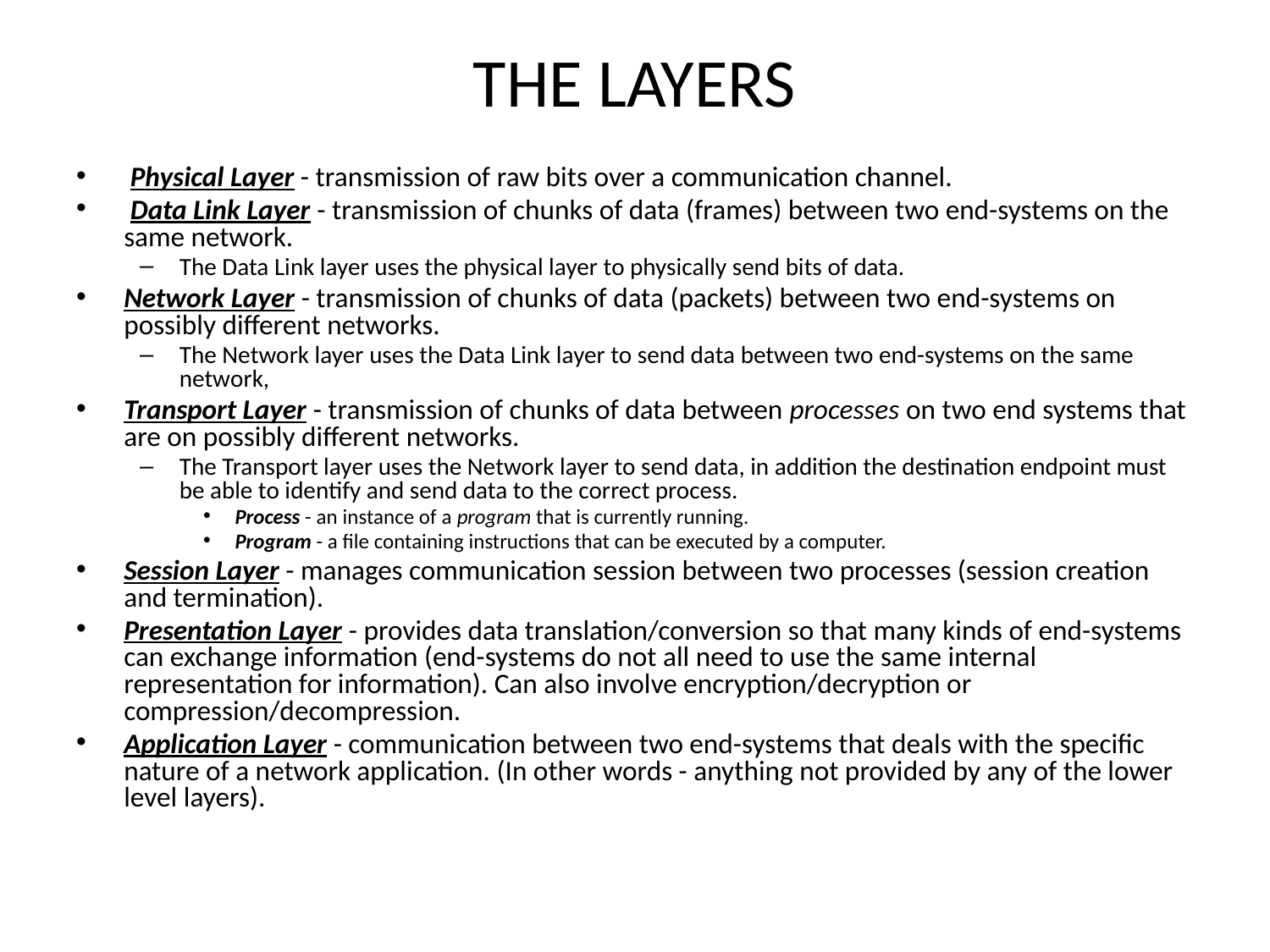

# THE LAYERS
 Physical Layer - transmission of raw bits over a communication channel.
 Data Link Layer - transmission of chunks of data (frames) between two end-systems on the same network.
The Data Link layer uses the physical layer to physically send bits of data.
Network Layer - transmission of chunks of data (packets) between two end-systems on possibly different networks.
The Network layer uses the Data Link layer to send data between two end-systems on the same network,
Transport Layer - transmission of chunks of data between processes on two end systems that are on possibly different networks.
The Transport layer uses the Network layer to send data, in addition the destination endpoint must be able to identify and send data to the correct process.
Process - an instance of a program that is currently running.
Program - a file containing instructions that can be executed by a computer.
Session Layer - manages communication session between two processes (session creation and termination).
Presentation Layer - provides data translation/conversion so that many kinds of end-systems can exchange information (end-systems do not all need to use the same internal representation for information). Can also involve encryption/decryption or compression/decompression.
Application Layer - communication between two end-systems that deals with the specific nature of a network application. (In other words - anything not provided by any of the lower level layers).